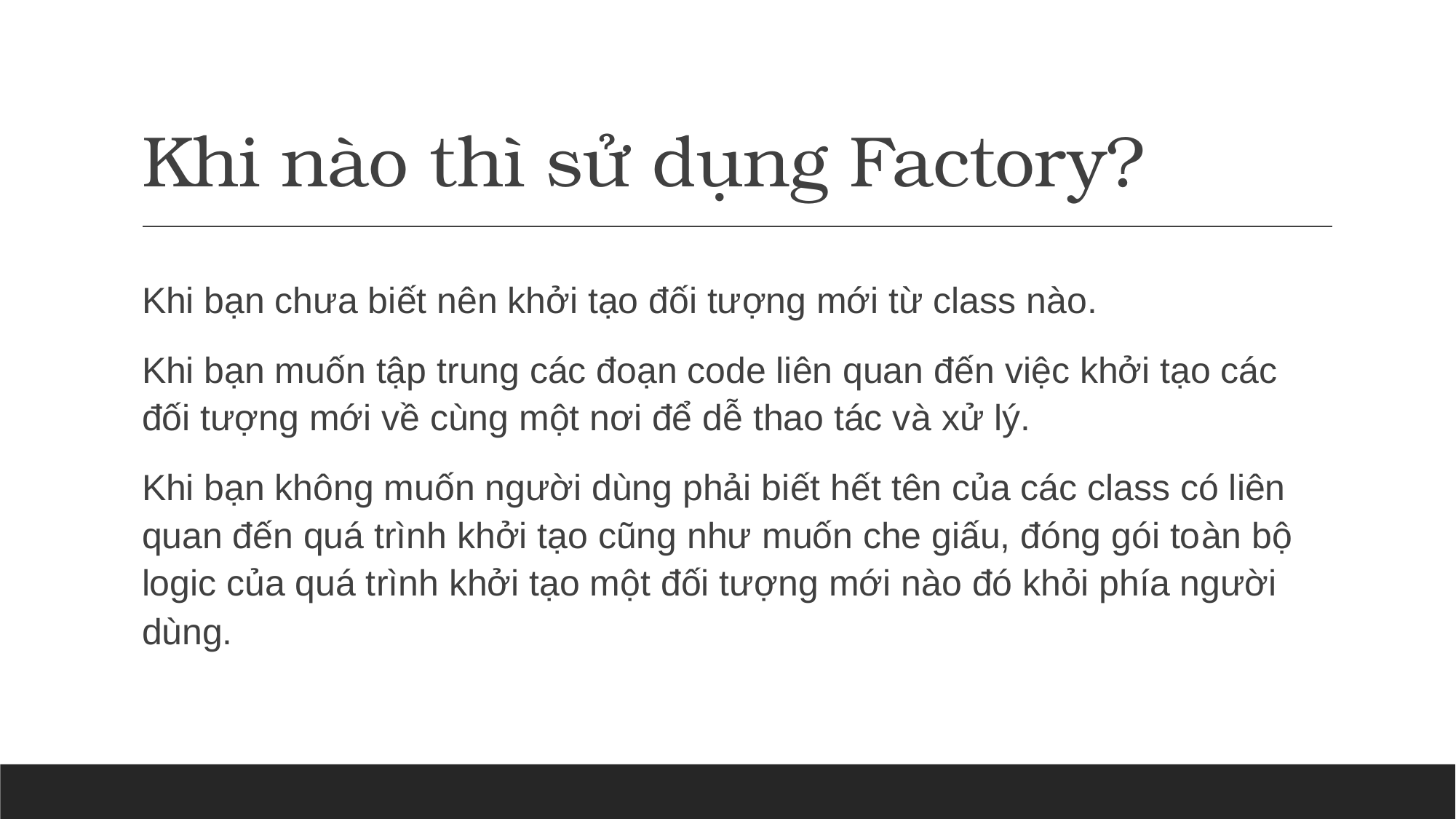

# Khi nào thì sử dụng Factory?
Khi bạn chưa biết nên khởi tạo đối tượng mới từ class nào.
Khi bạn muốn tập trung các đoạn code liên quan đến việc khởi tạo các đối tượng mới về cùng một nơi để dễ thao tác và xử lý.
Khi bạn không muốn người dùng phải biết hết tên của các class có liên quan đến quá trình khởi tạo cũng như muốn che giấu, đóng gói toàn bộ logic của quá trình khởi tạo một đối tượng mới nào đó khỏi phía người dùng.